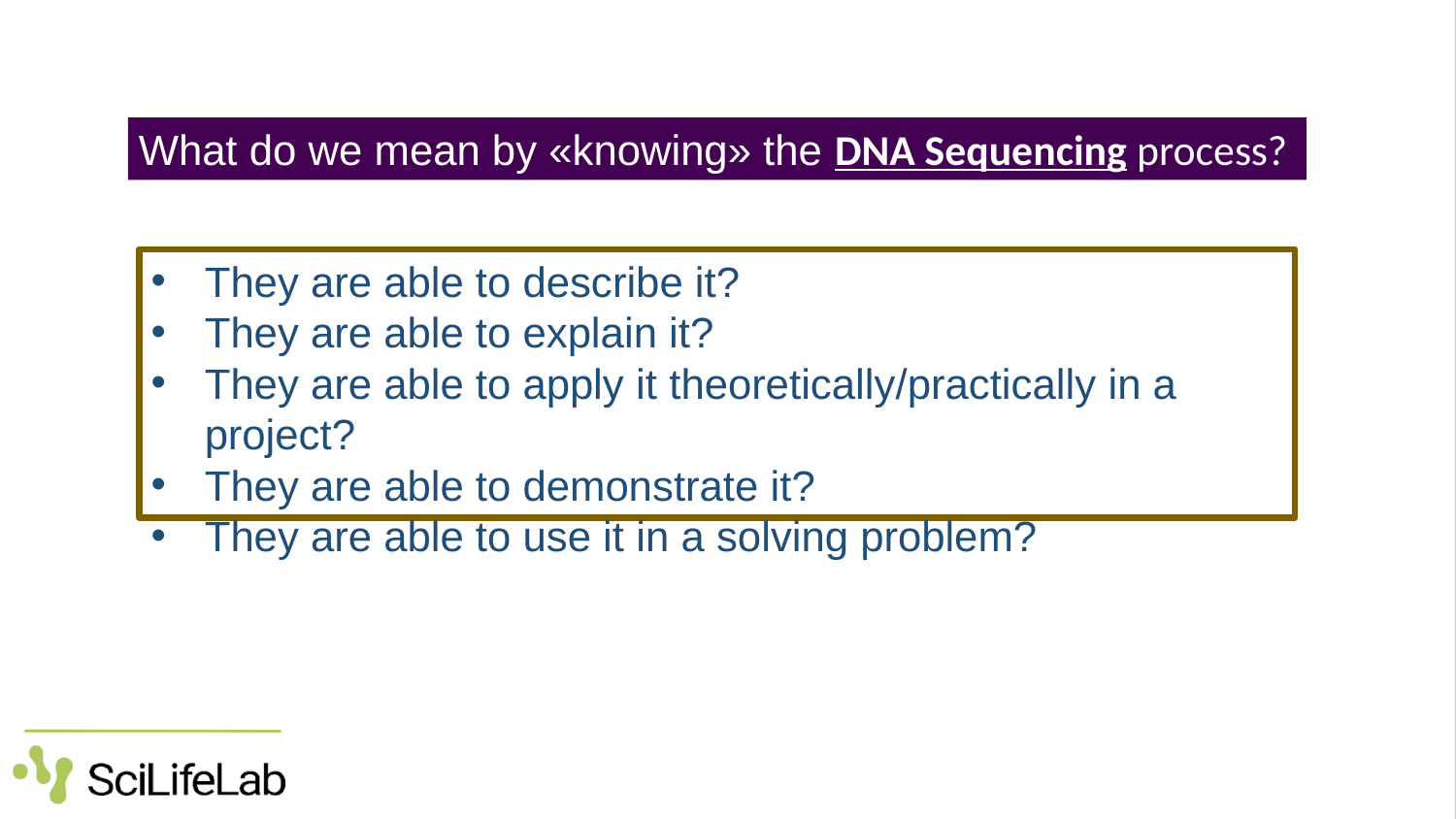

What do we mean by «knowing» the DNA Sequencing process?
They are able to describe it?
They are able to explain it?
They are able to apply it theoretically/practically in a project?
They are able to demonstrate it?
They are able to use it in a solving problem?